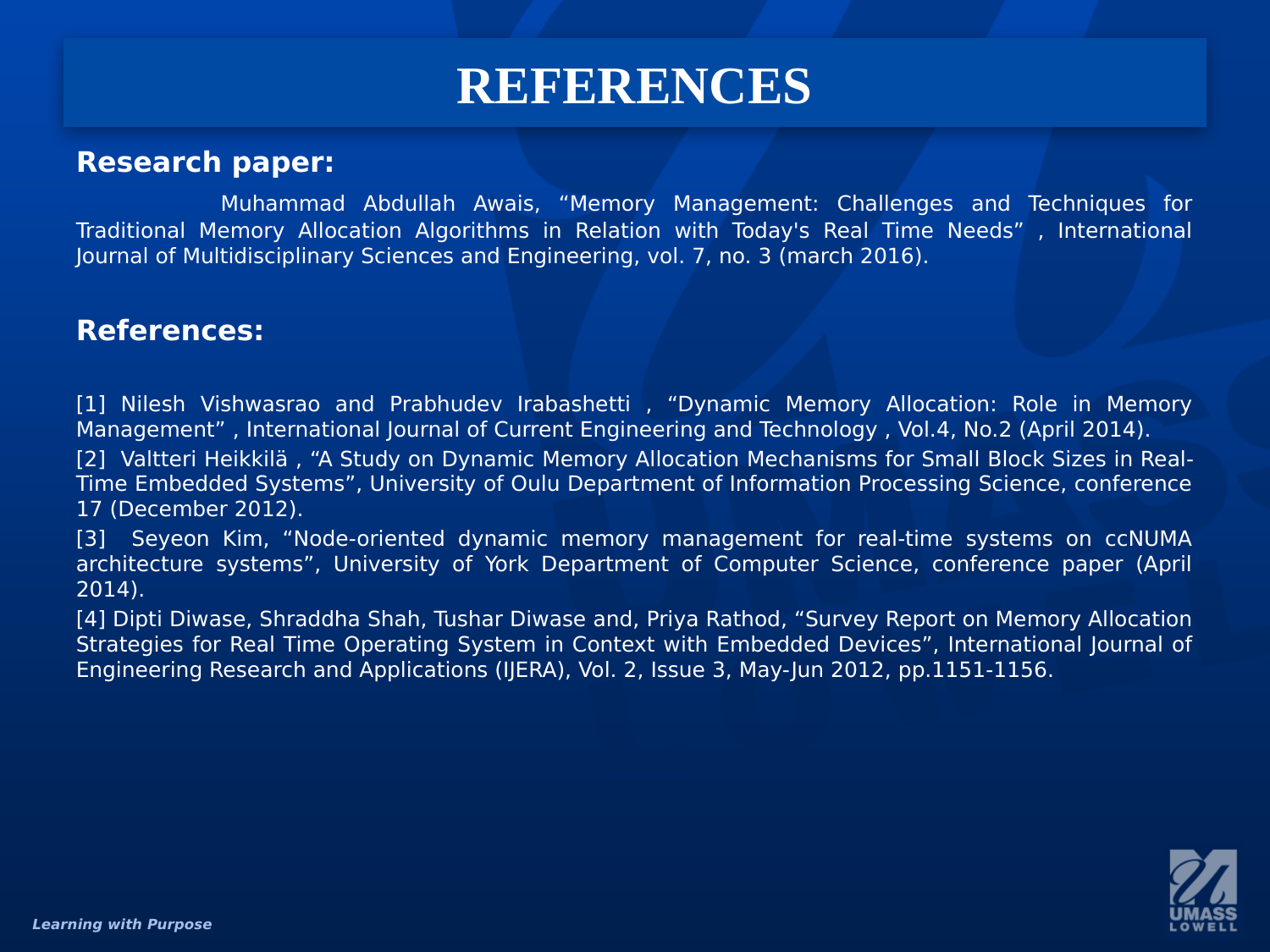

# REFERENCES
Research paper:
	 Muhammad Abdullah Awais, “Memory Management: Challenges and Techniques for Traditional Memory Allocation Algorithms in Relation with Today's Real Time Needs” , International Journal of Multidisciplinary Sciences and Engineering, vol. 7, no. 3 (march 2016).

References:

[1] Nilesh Vishwasrao and Prabhudev Irabashetti , “Dynamic Memory Allocation: Role in Memory Management” , International Journal of Current Engineering and Technology , Vol.4, No.2 (April 2014).
[2]  Valtteri Heikkilä , “A Study on Dynamic Memory Allocation Mechanisms for Small Block Sizes in Real-Time Embedded Systems”, University of Oulu Department of Information Processing Science, conference 17 (December 2012).
[3]  Seyeon Kim, “Node-oriented dynamic memory management for real-time systems on ccNUMA architecture systems”, University of York Department of Computer Science, conference paper (April 2014).
[4] Dipti Diwase, Shraddha Shah, Tushar Diwase and, Priya Rathod, “Survey Report on Memory Allocation Strategies for Real Time Operating System in Context with Embedded Devices”, International Journal of Engineering Research and Applications (IJERA), Vol. 2, Issue 3, May-Jun 2012, pp.1151-1156.